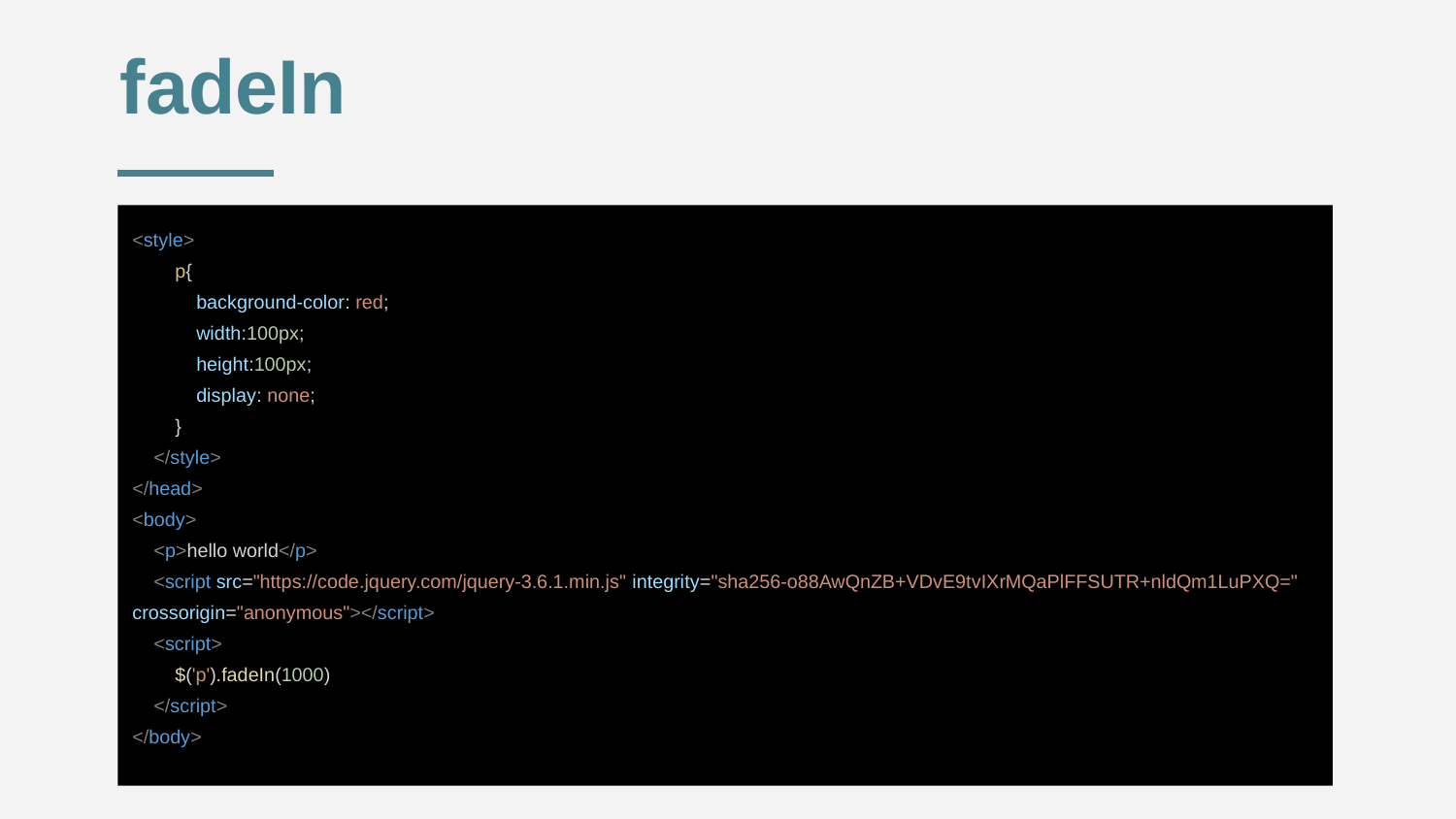

# fadeIn
<style>
        p{
            background-color: red;
            width:100px;
            height:100px;
            display: none;
        }
    </style>
</head>
<body>
    <p>hello world</p>
    <script src="https://code.jquery.com/jquery-3.6.1.min.js" integrity="sha256-o88AwQnZB+VDvE9tvIXrMQaPlFFSUTR+nldQm1LuPXQ=" crossorigin="anonymous"></script>
    <script>
        $('p').fadeIn(1000)
    </script>
</body>